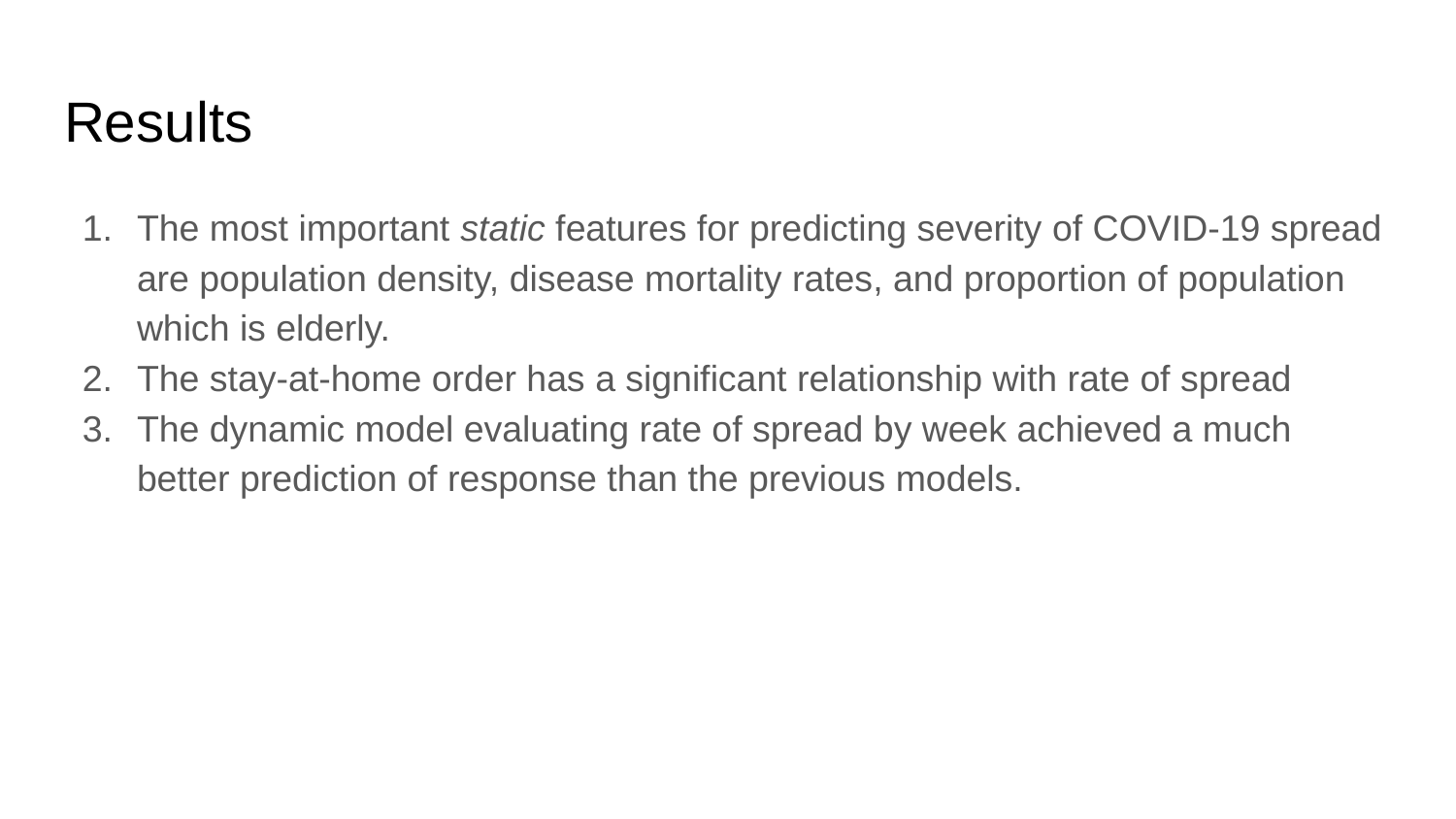

# Results
The most important static features for predicting severity of COVID-19 spread are population density, disease mortality rates, and proportion of population which is elderly.
The stay-at-home order has a significant relationship with rate of spread
The dynamic model evaluating rate of spread by week achieved a much better prediction of response than the previous models.